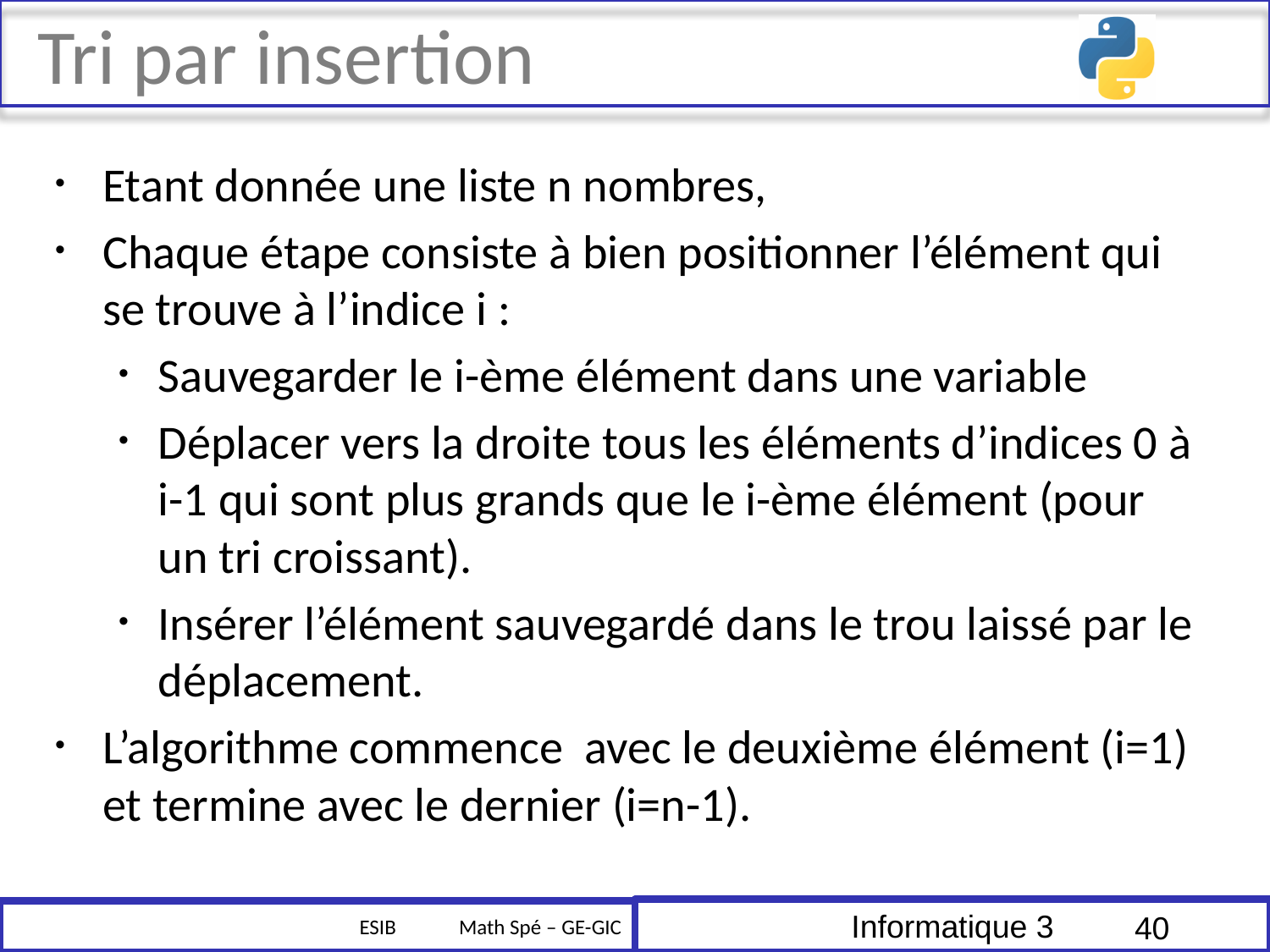

# Tri par insertion
Etant donnée une liste n nombres,
Chaque étape consiste à bien positionner l’élément qui se trouve à l’indice i :
Sauvegarder le i-ème élément dans une variable
Déplacer vers la droite tous les éléments d’indices 0 à i-1 qui sont plus grands que le i-ème élément (pour un tri croissant).
Insérer l’élément sauvegardé dans le trou laissé par le déplacement.
L’algorithme commence  avec le deuxième élément (i=1) et termine avec le dernier (i=n-1).
40